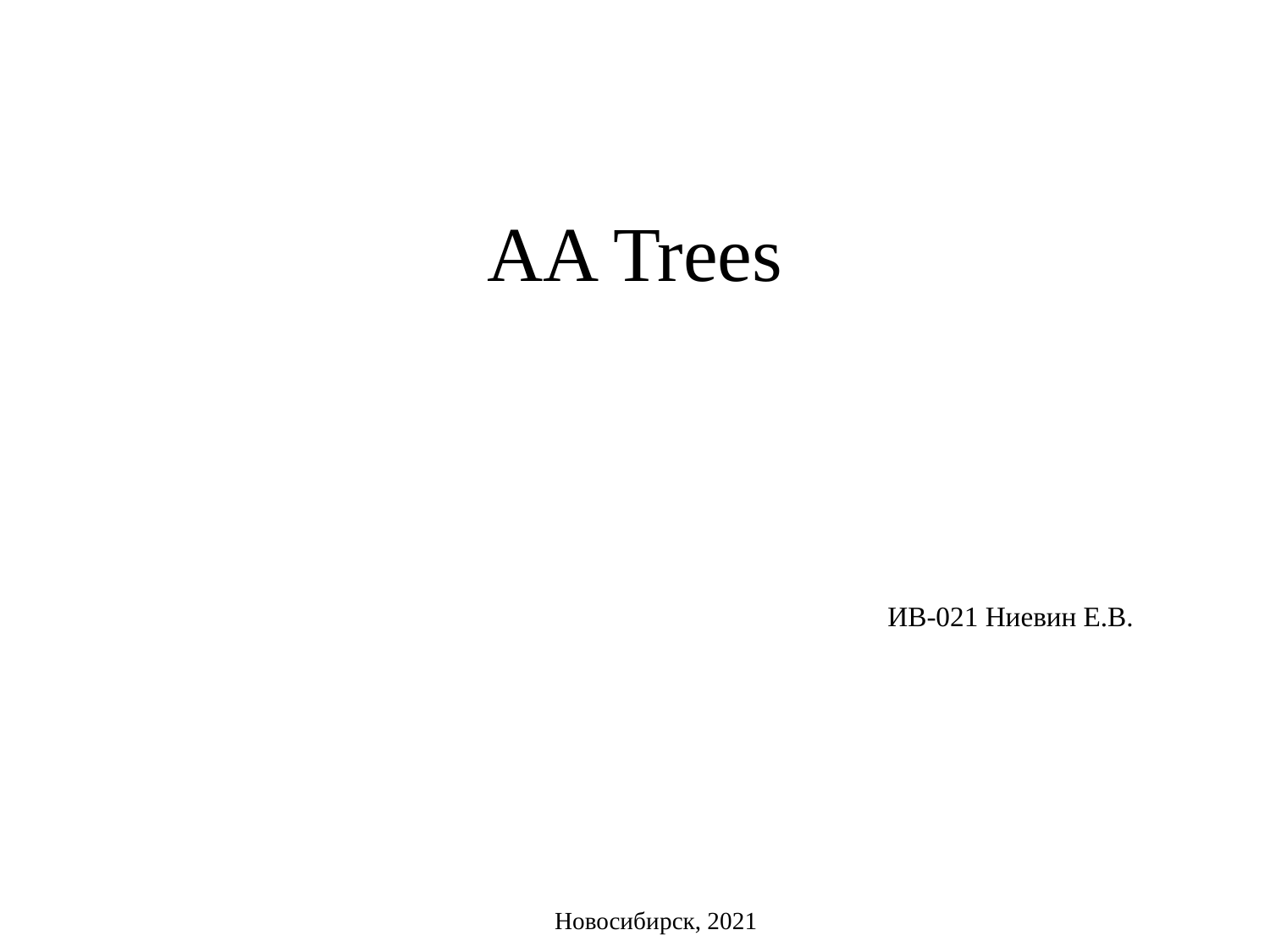

# AA Trees
ИВ-021 Ниевин Е.В.
Новосибирск, 2021